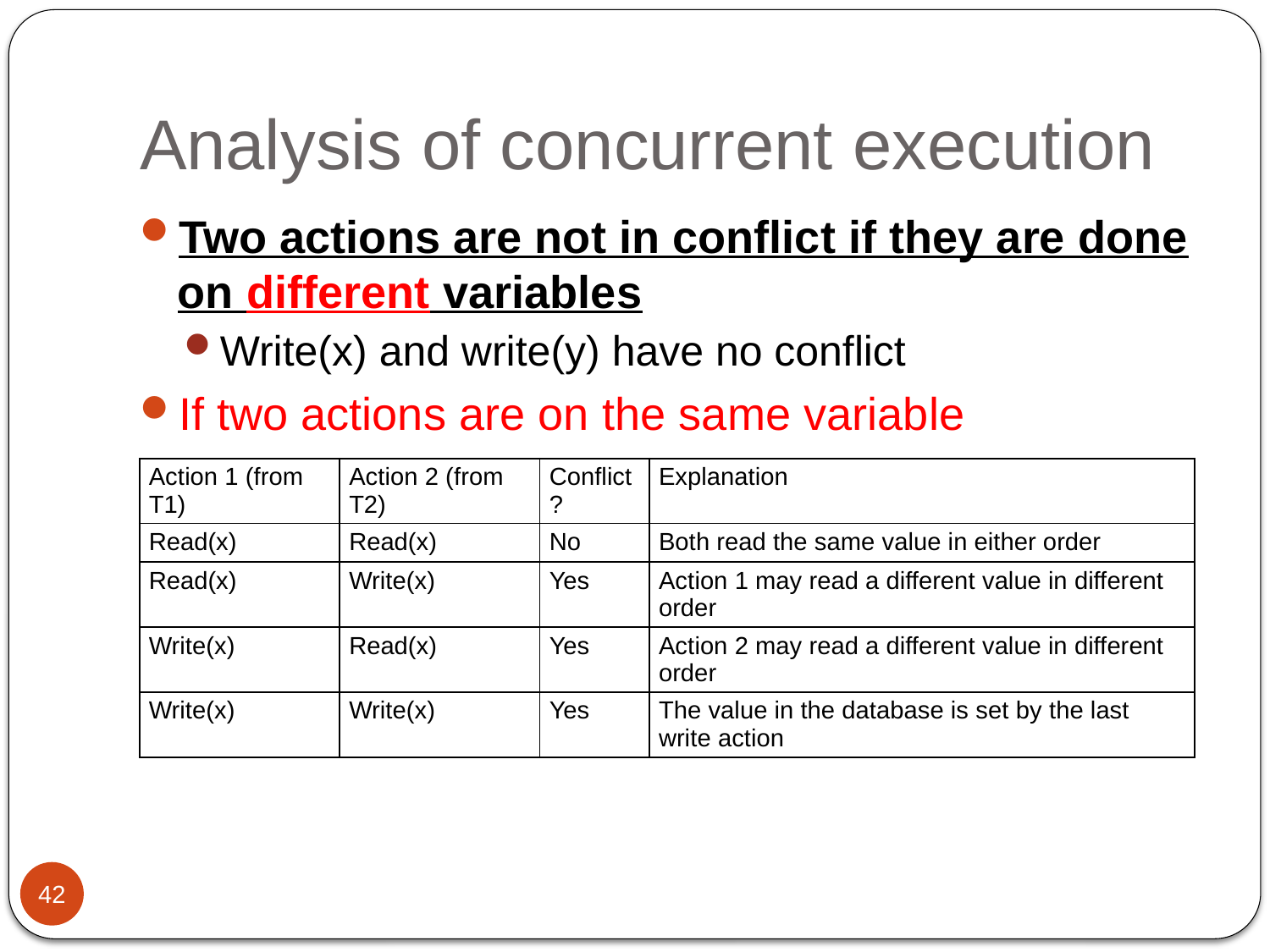

# Analysis of concurrent execution
Two actions are not in conflict if they are done on different variables
Write(x) and write(y) have no conflict
If two actions are on the same variable
| Action 1 (from T1) | Action 2 (from T2) | Conflict? | Explanation |
| --- | --- | --- | --- |
| Read(x) | Read(x) | No | Both read the same value in either order |
| Read(x) | Write(x) | Yes | Action 1 may read a different value in different order |
| Write(x) | Read(x) | Yes | Action 2 may read a different value in different order |
| Write(x) | Write(x) | Yes | The value in the database is set by the last write action |
42